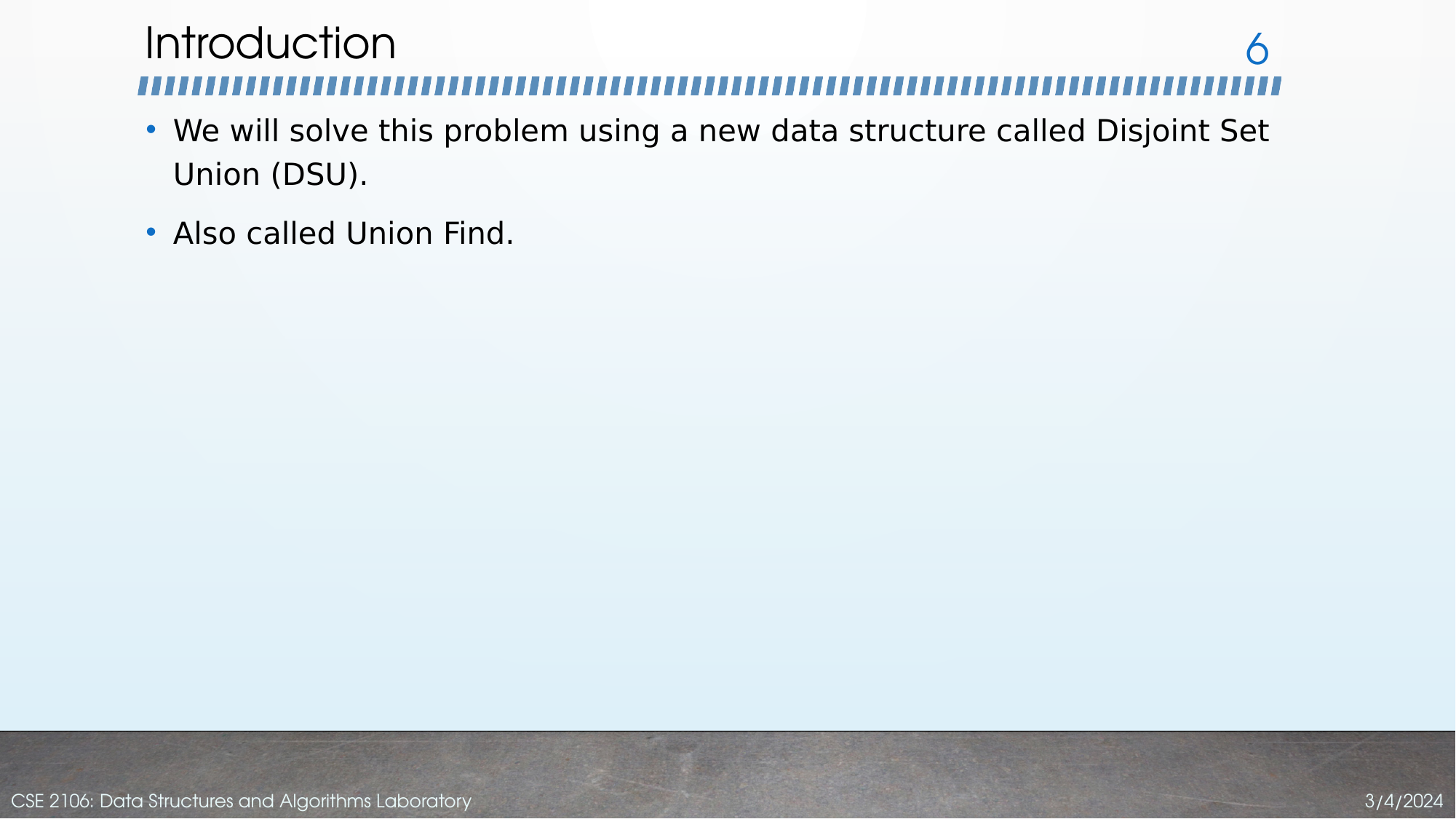

# Introduction
6
We will solve this problem using a new data structure called Disjoint Set Union (DSU).
Also called Union Find.
3/4/2024
CSE 2106: Data Structures and Algorithms Laboratory